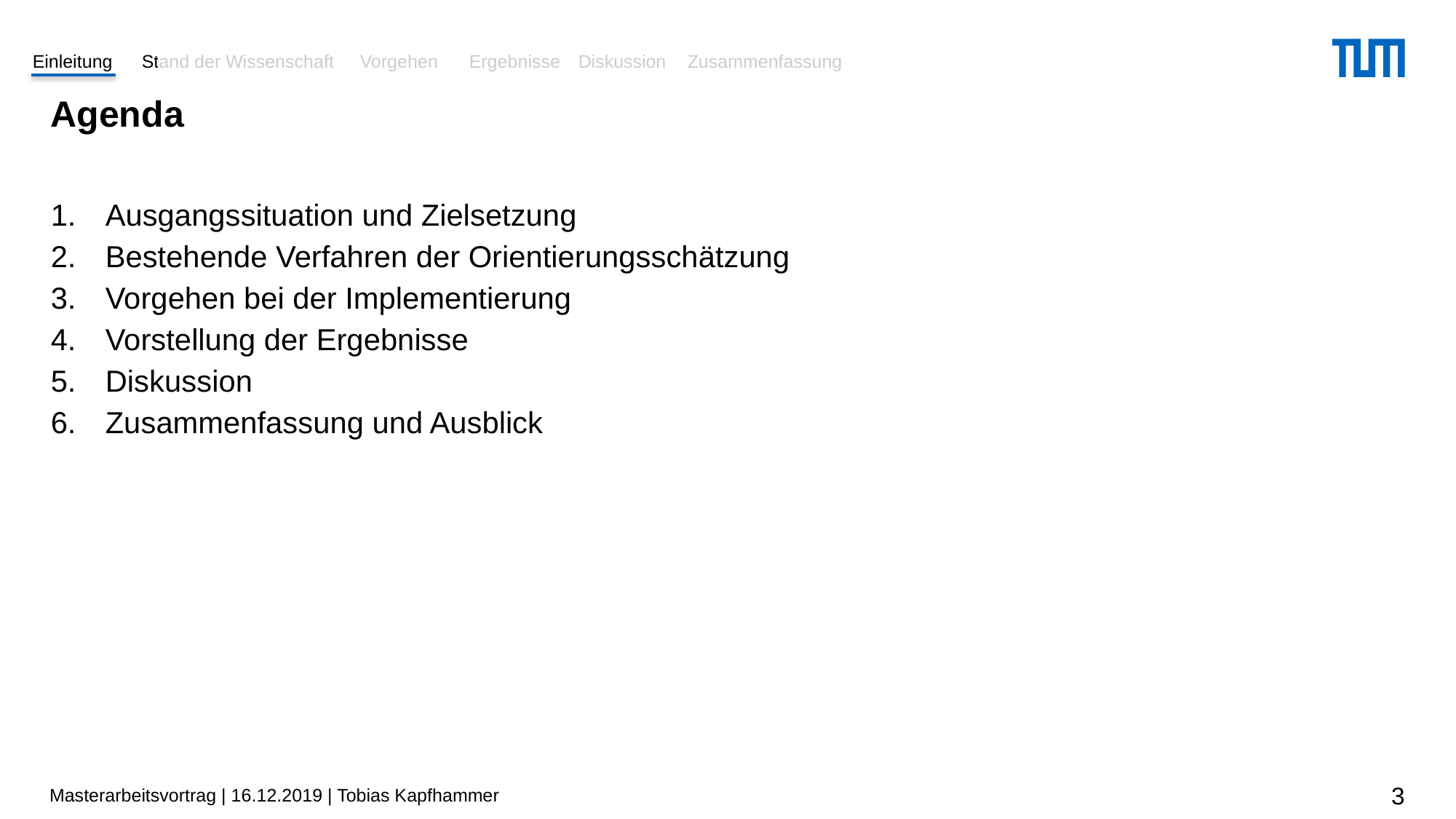

# Agenda
Ausgangssituation und Zielsetzung
Bestehende Verfahren der Orientierungsschätzung
Vorgehen bei der Implementierung
Vorstellung der Ergebnisse
Diskussion
Zusammenfassung und Ausblick

Masterarbeitsvortrag | 16.12.2019 | Tobias Kapfhammer
3